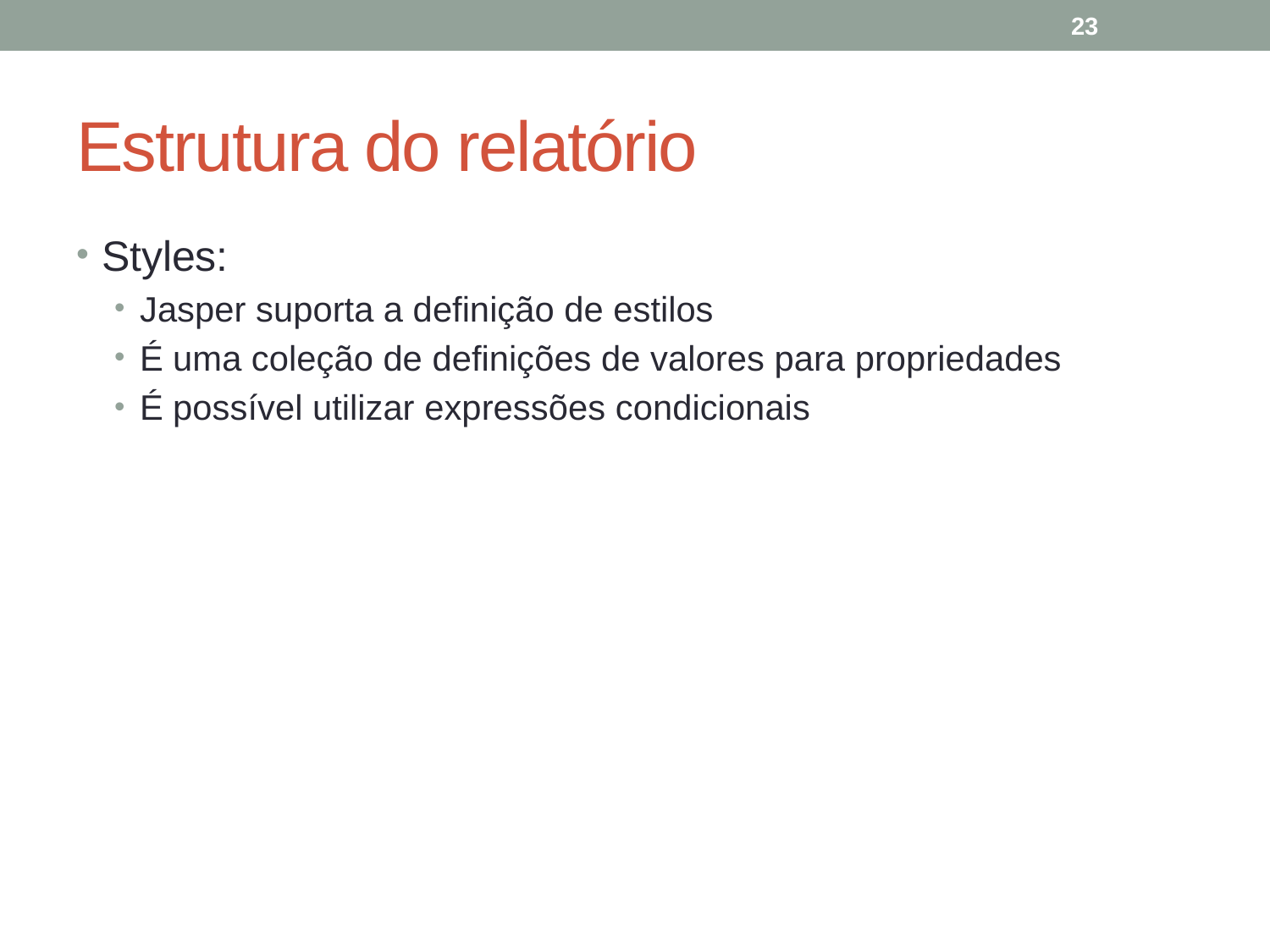

23
# Estrutura do relatório
Styles:
Jasper suporta a definição de estilos
É uma coleção de definições de valores para propriedades
É possível utilizar expressões condicionais